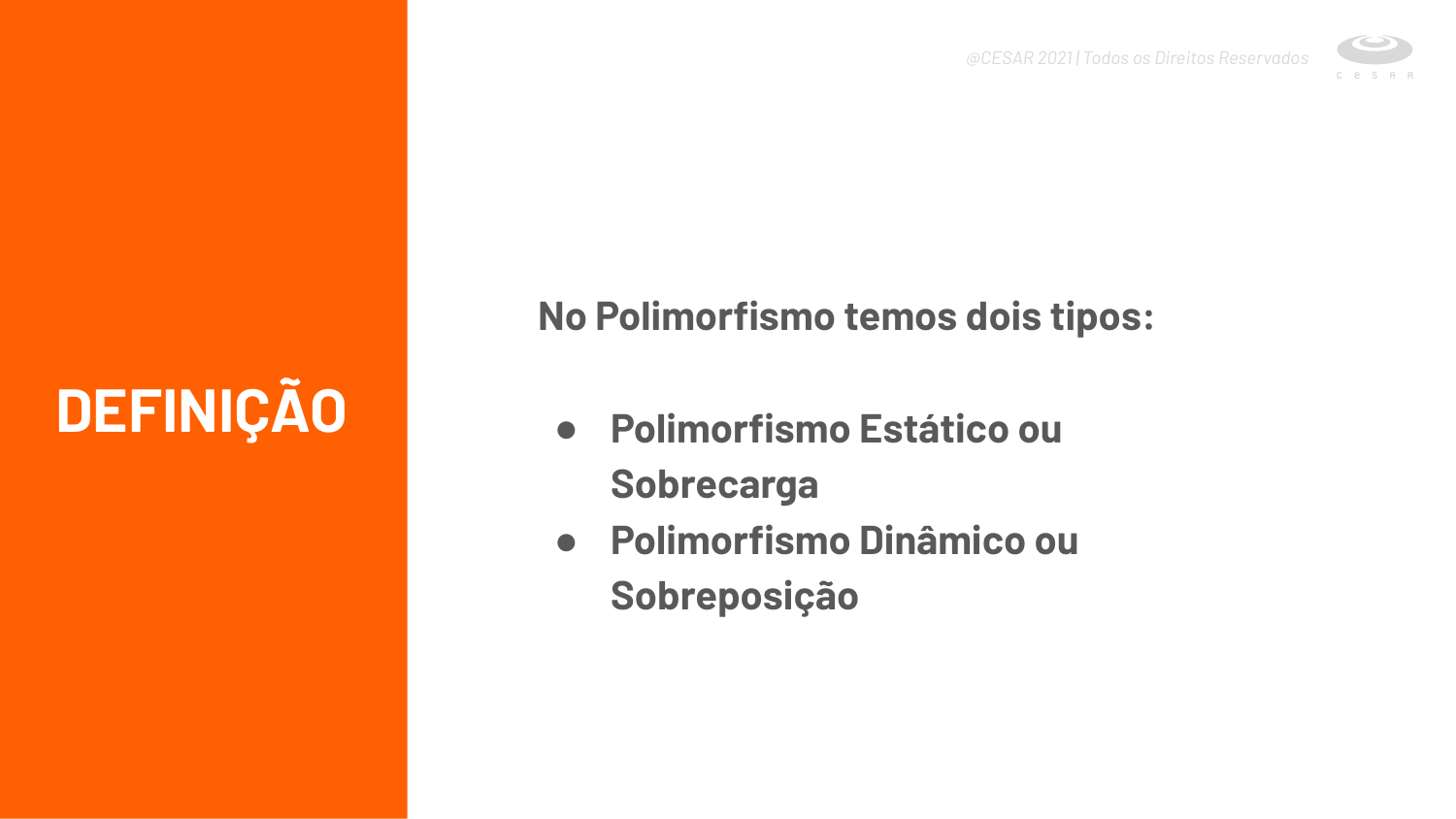

@CESAR 2021 | Todos os Direitos Reservados
No Polimorfismo temos dois tipos:

Polimorfismo Estático ou Sobrecarga
Polimorfismo Dinâmico ou Sobreposição
DEFINIÇÃO